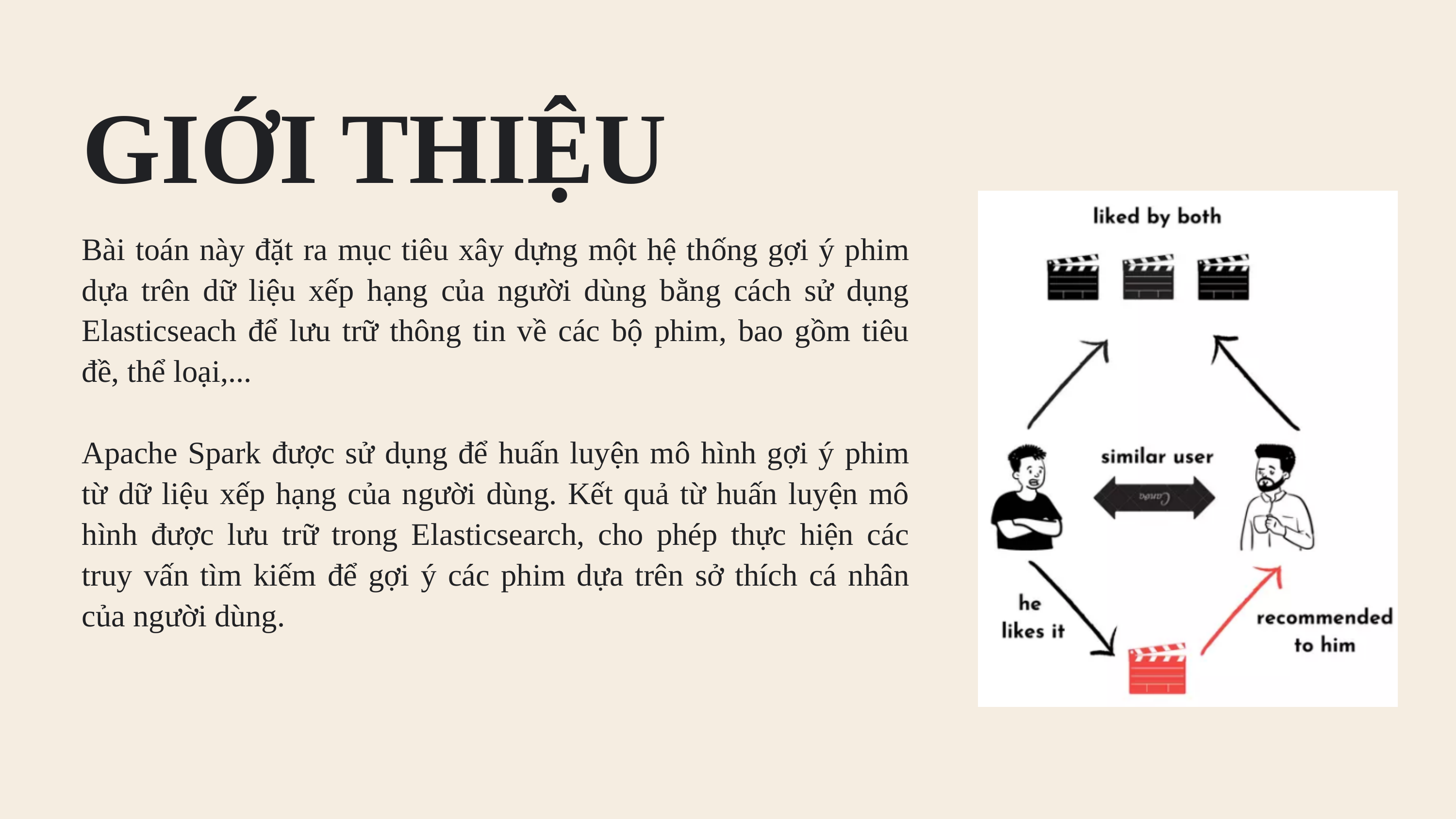

GIỚI THIỆU

Bài toán này đặt ra mục tiêu xây dựng một hệ thống gợi ý phim dựa trên dữ liệu xếp hạng của người dùng bằng cách sử dụng Elasticseach để lưu trữ thông tin về các bộ phim, bao gồm tiêu đề, thể loại,...

Apache Spark được sử dụng để huấn luyện mô hình gợi ý phim từ dữ liệu xếp hạng của người dùng. Kết quả từ huấn luyện mô hình được lưu trữ trong Elasticsearch, cho phép thực hiện các truy vấn tìm kiếm để gợi ý các phim dựa trên sở thích cá nhân của người dùng.